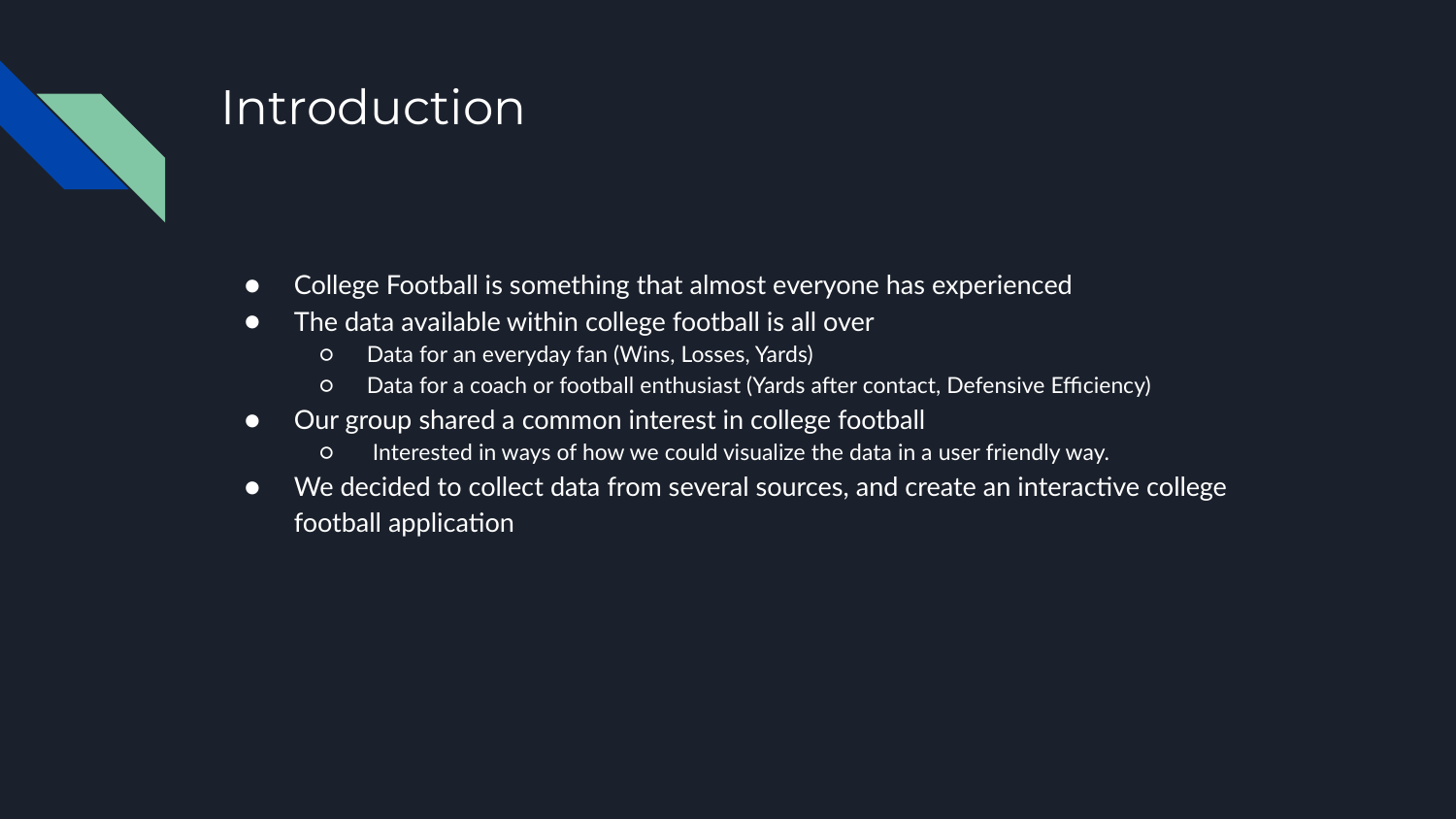

# Introduction
College Football is something that almost everyone has experienced
The data available within college football is all over
Data for an everyday fan (Wins, Losses, Yards)
Data for a coach or football enthusiast (Yards after contact, Defensive Efficiency)
Our group shared a common interest in college football
 Interested in ways of how we could visualize the data in a user friendly way.
We decided to collect data from several sources, and create an interactive college football application